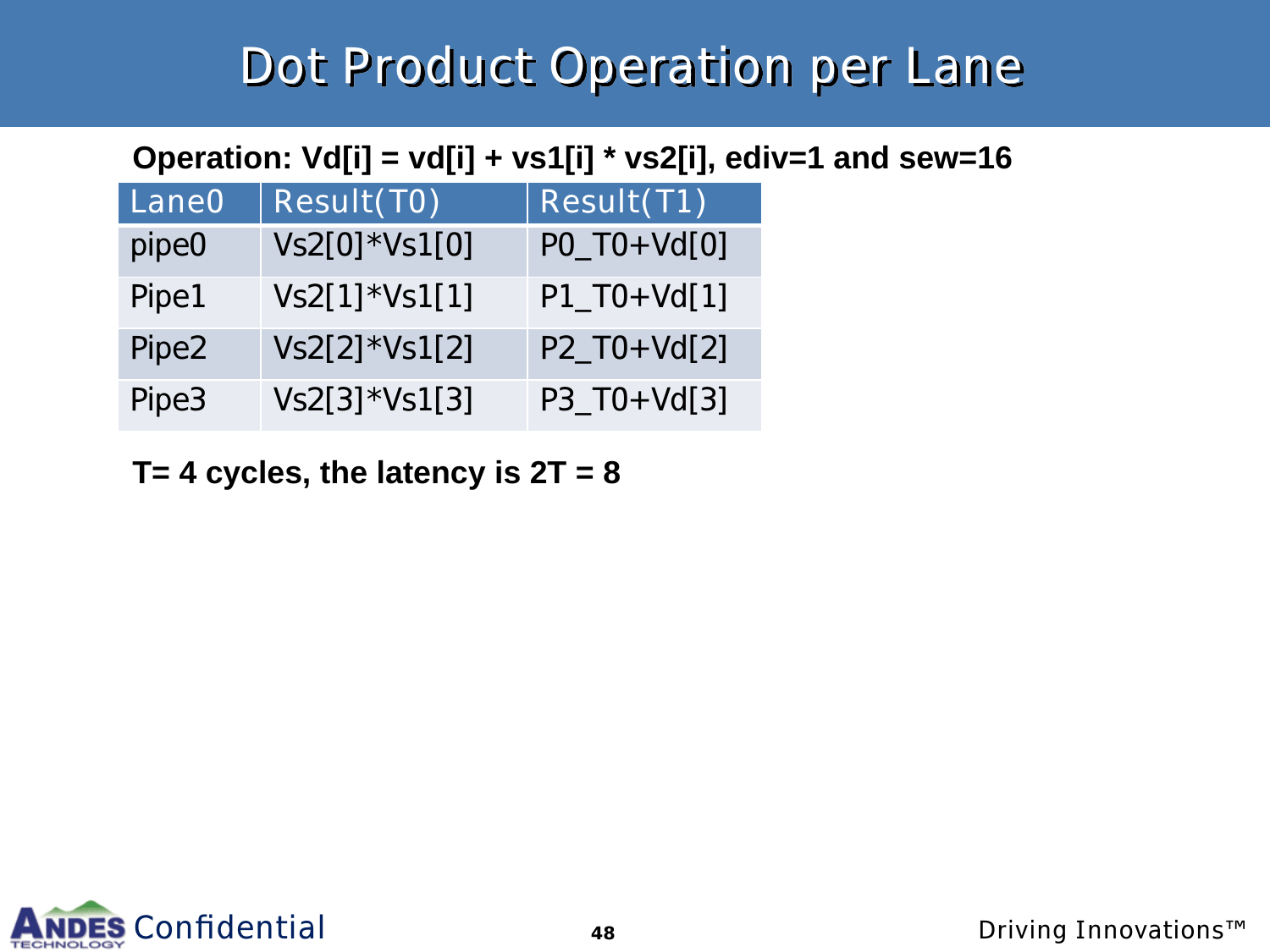

# Dot Product Operation per Lane

Operation: Vd[i] = vd[i] + vs1[i] * vs2[i], ediv=1 and sew=16
| Lane0 | Result(T0) | Result(T1) |
| --- | --- | --- |
| pipe0 | Vs2[0]\*Vs1[0] | P0\_T0+Vd[0] |
| Pipe1 | Vs2[1]\*Vs1[1] | P1\_T0+Vd[1] |
| Pipe2 | Vs2[2]\*Vs1[2] | P2\_T0+Vd[2] |
| Pipe3 | Vs2[3]\*Vs1[3] | P3\_T0+Vd[3] |
T= 4 cycles, the latency is 2T = 8